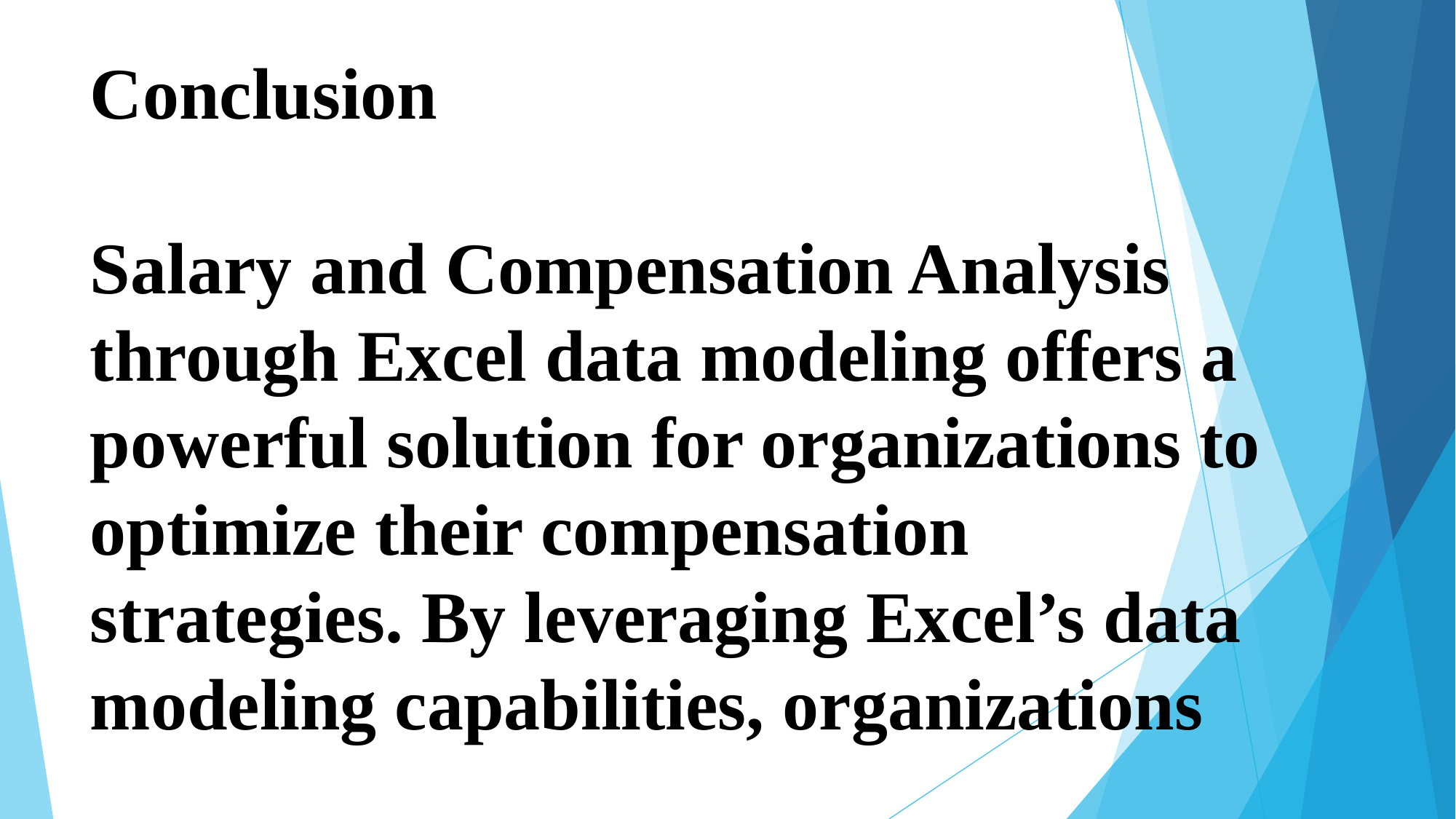

# Conclusion

Salary and Compensation Analysis through Excel data modeling offers a powerful solution for organizations to optimize their compensation strategies. By leveraging Excel’s data modeling capabilities, organizations